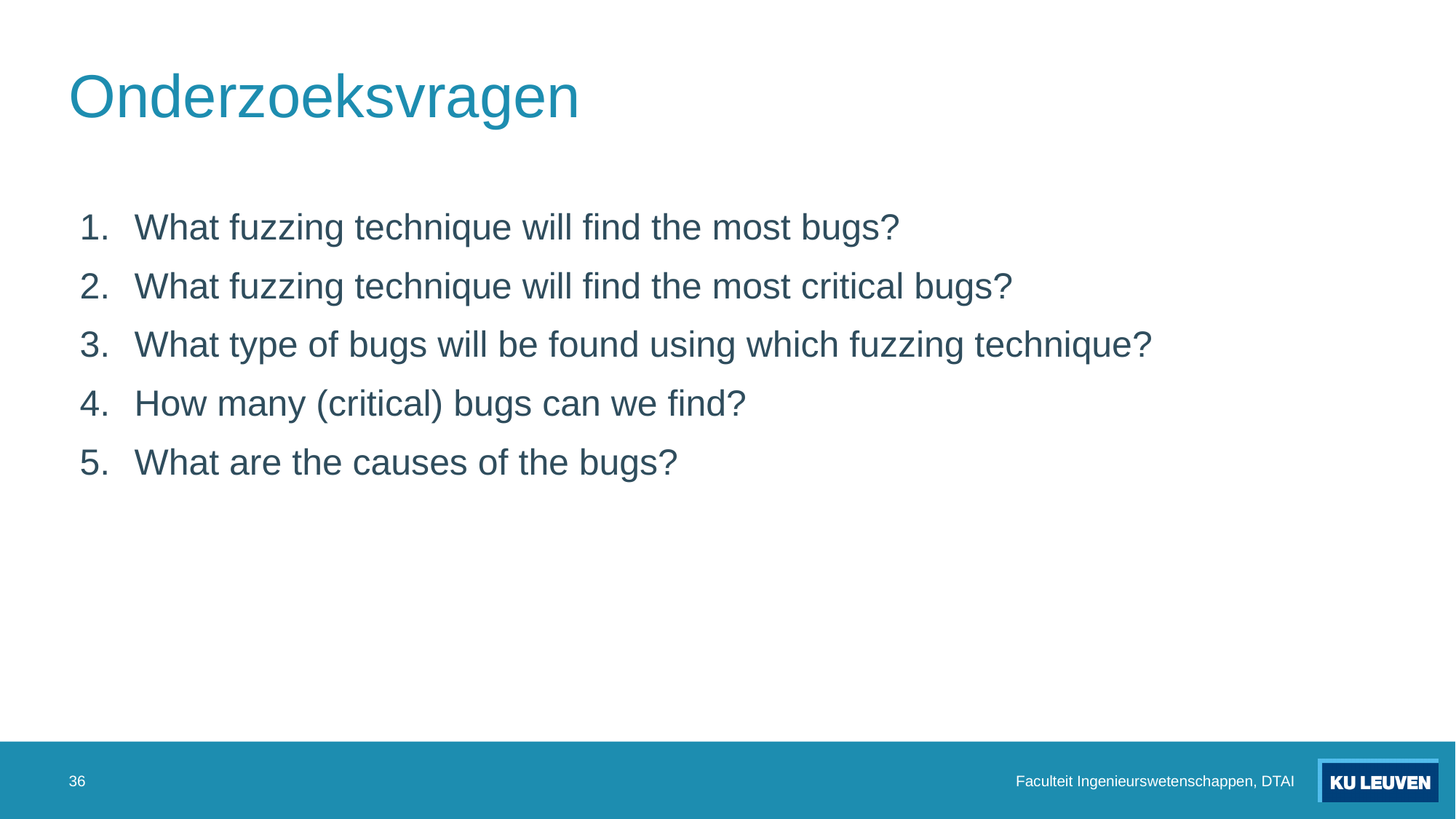

# Onderzoeksvragen
What fuzzing technique will find the most bugs?
What fuzzing technique will find the most critical bugs?
What type of bugs will be found using which fuzzing technique?
How many (critical) bugs can we find?
What are the causes of the bugs?
36
Faculteit Ingenieurswetenschappen, DTAI